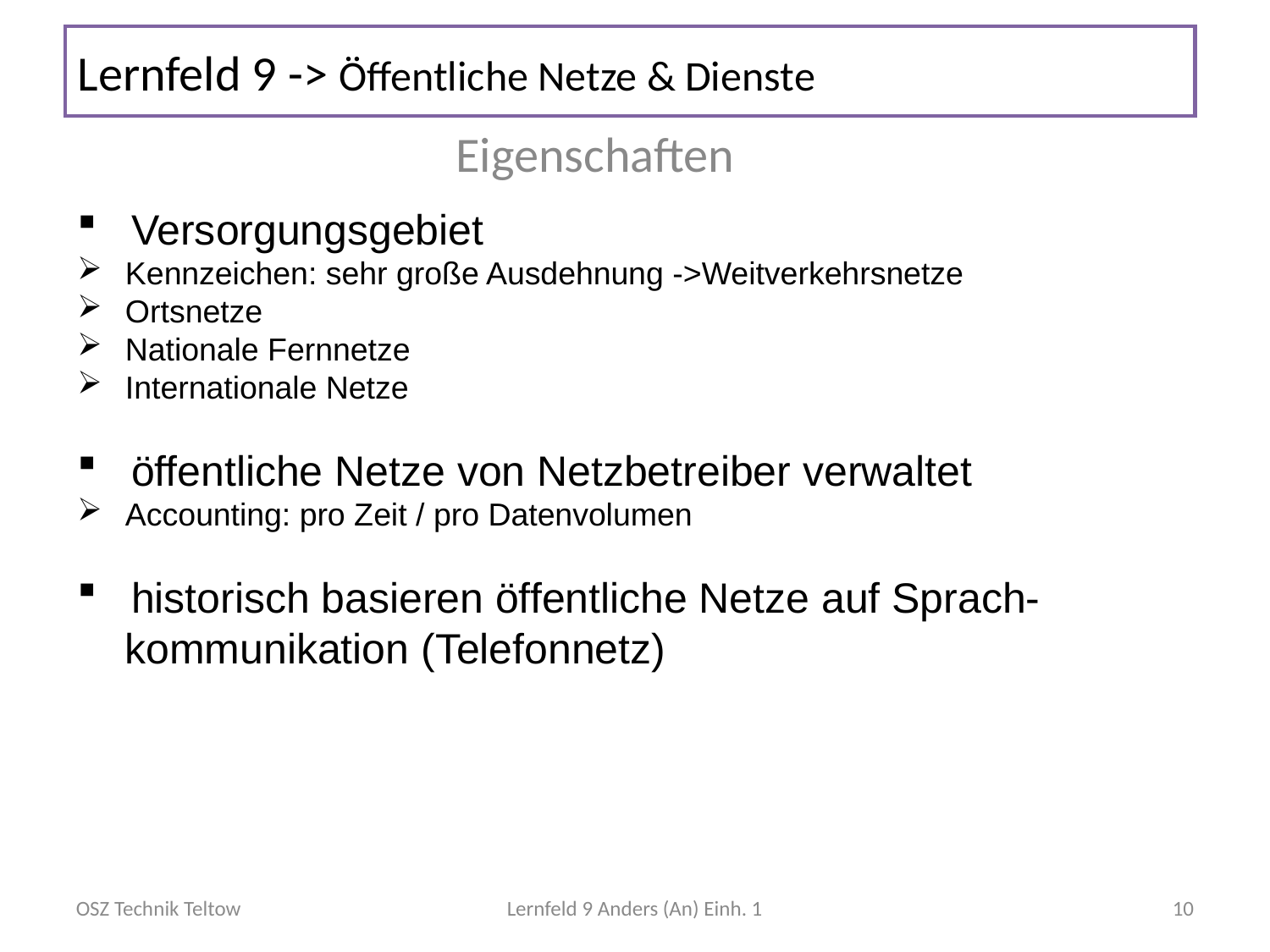

# Lernfeld 9 -> Öffentliche Netze & Dienste
Eigenschaften
  Versorgungsgebiet
  Kennzeichen: sehr große Ausdehnung ->Weitverkehrsnetze
  Ortsnetze
  Nationale Fernnetze
  Internationale Netze

  öffentliche Netze von Netzbetreiber verwaltet
  Accounting: pro Zeit / pro Datenvolumen

  historisch basieren öffentliche Netze auf Sprach-
    kommunikation (Telefonnetz)
OSZ Technik Teltow
Lernfeld 9 Anders (An) Einh. 1
10